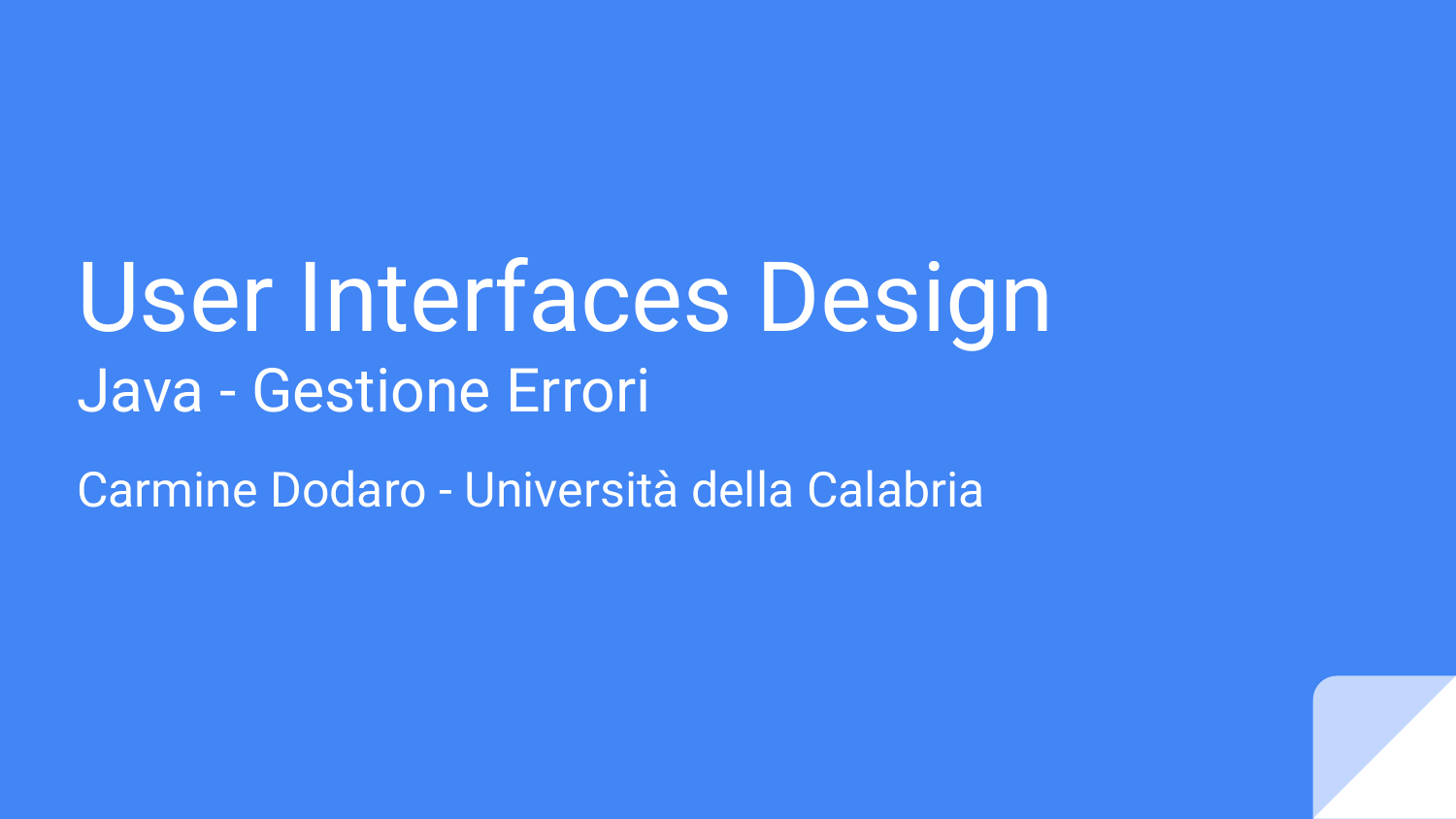

# User Interfaces Design
Java - Gestione Errori
Carmine Dodaro - Università della Calabria